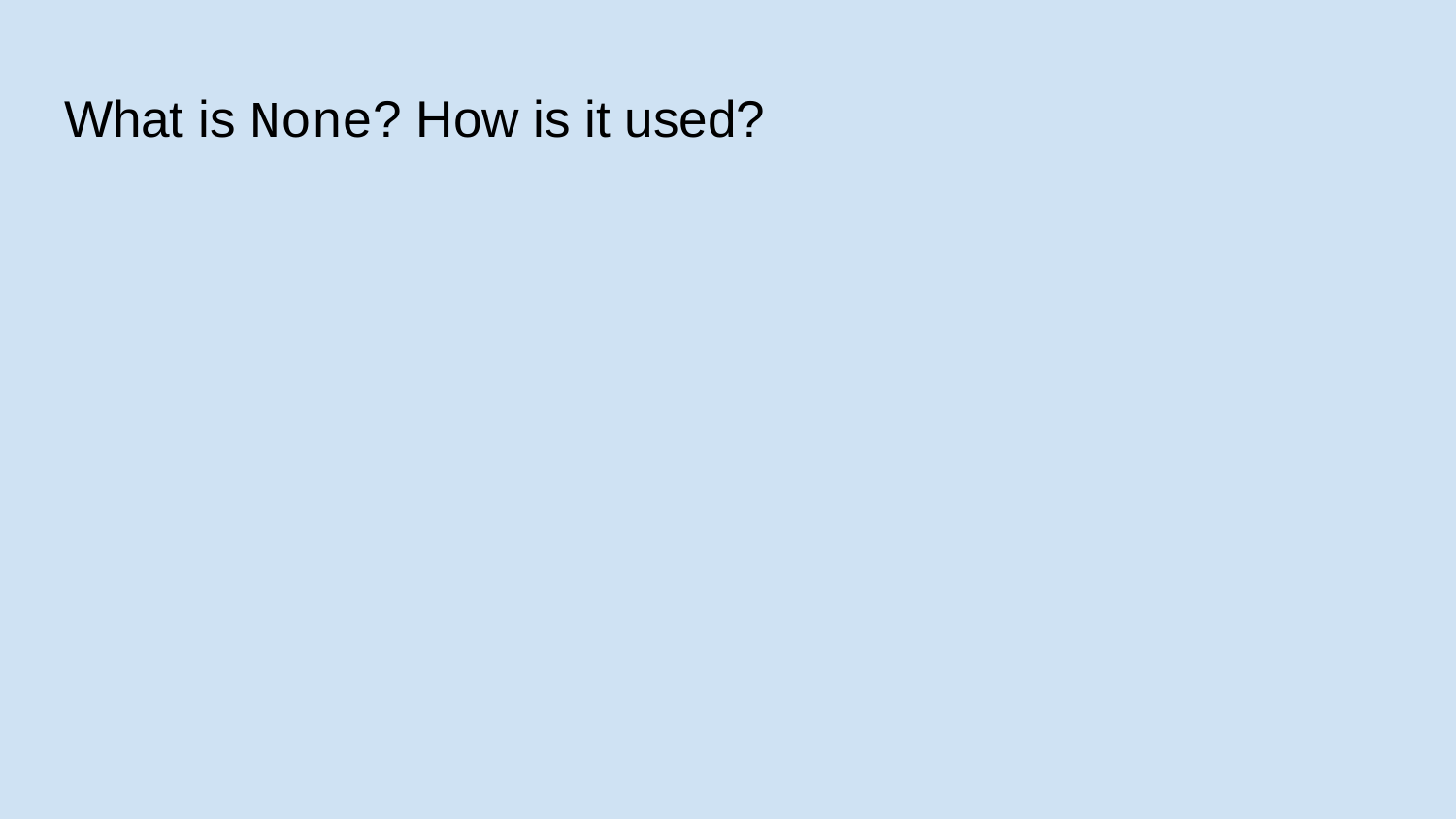

# What is None? How is it used?